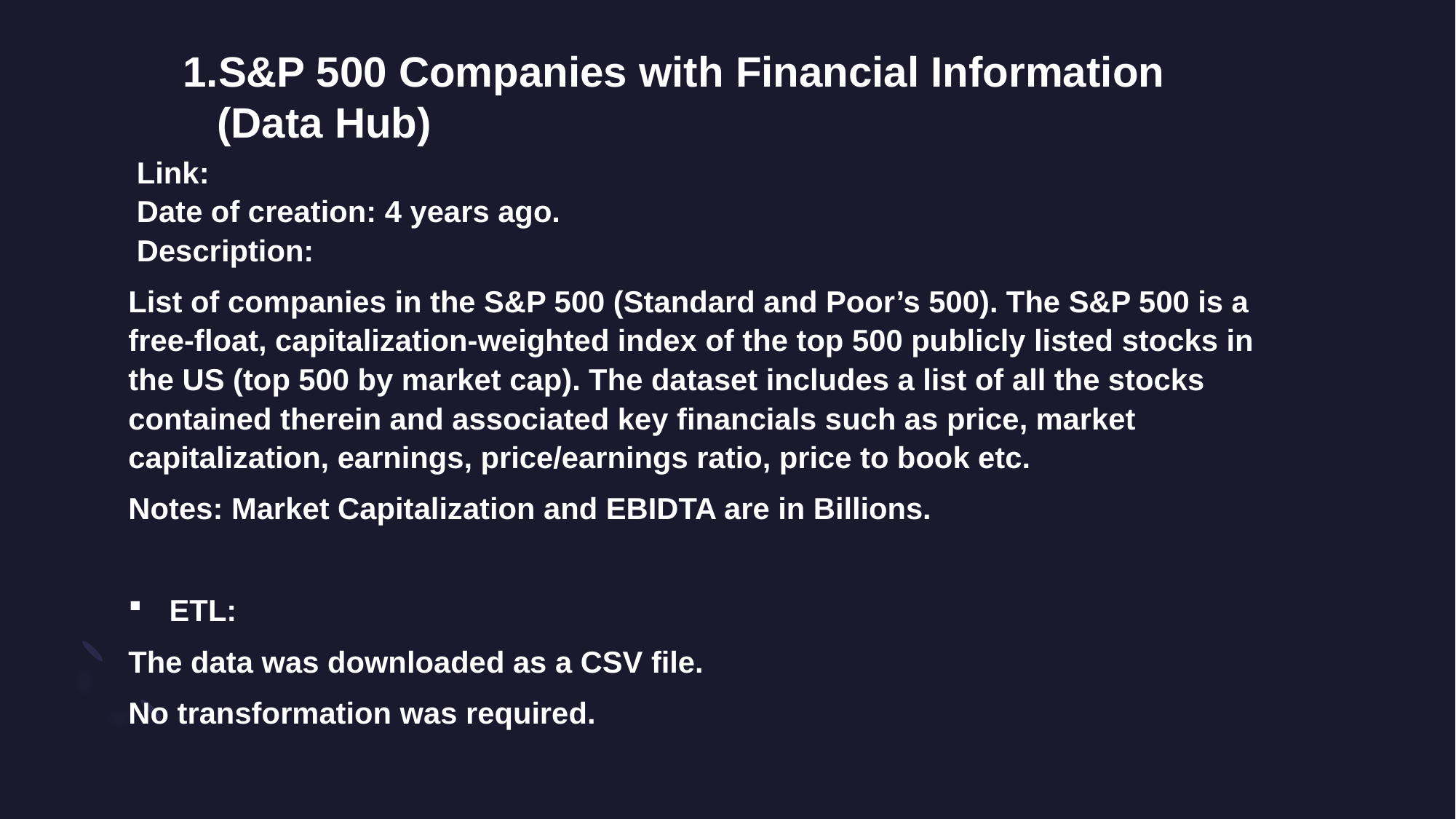

S&P 500 Companies with Financial Information (Data Hub)
 Link:
 Date of creation: 4 years ago.
 Description:
List of companies in the S&P 500 (Standard and Poor’s 500). The S&P 500 is a free-float, capitalization-weighted index of the top 500 publicly listed stocks in the US (top 500 by market cap). The dataset includes a list of all the stocks contained therein and associated key financials such as price, market capitalization, earnings, price/earnings ratio, price to book etc.
Notes: Market Capitalization and EBIDTA are in Billions.

ETL:
The data was downloaded as a CSV file.
No transformation was required.